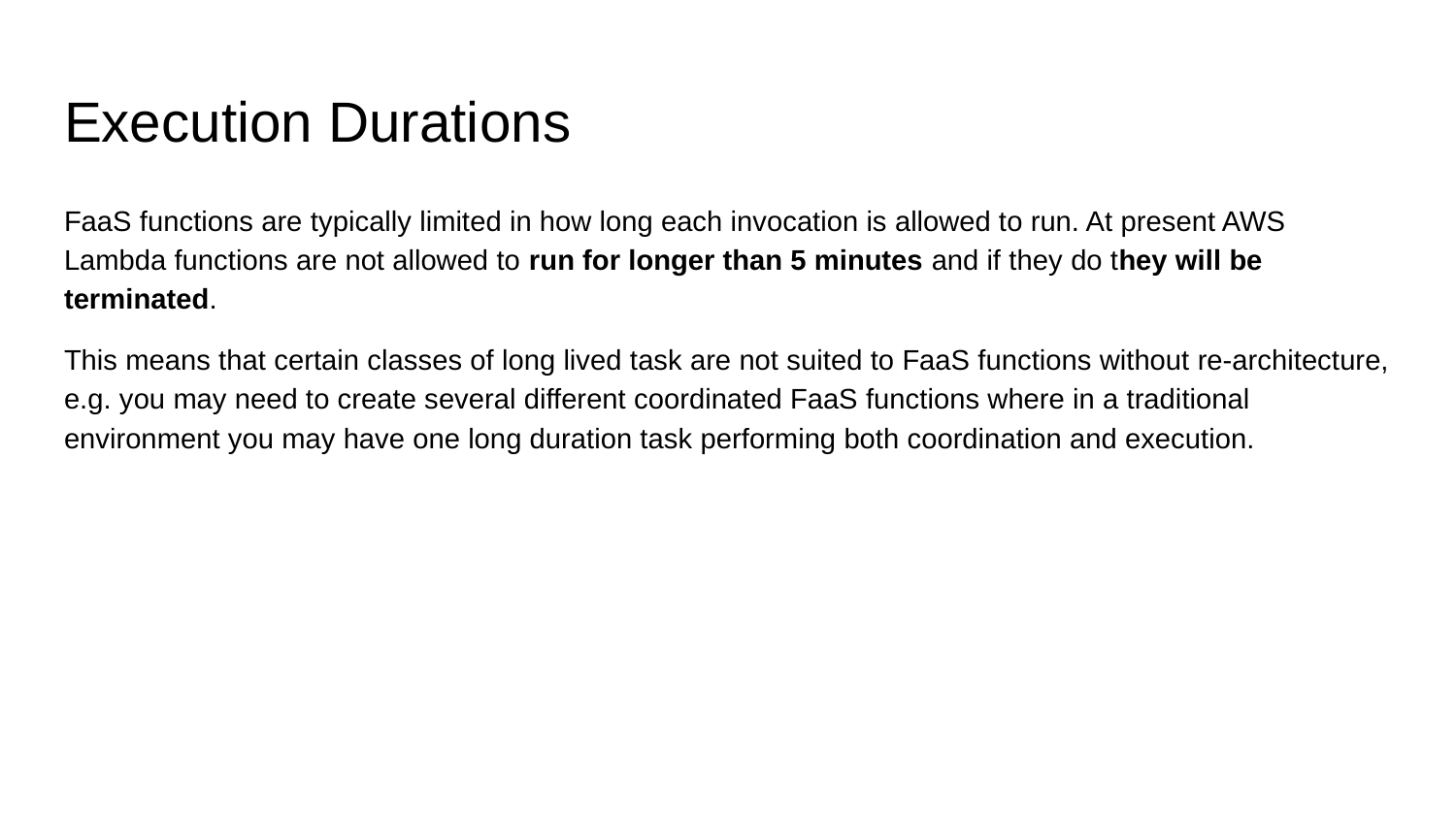

# Execution Durations
FaaS functions are typically limited in how long each invocation is allowed to run. At present AWS Lambda functions are not allowed to run for longer than 5 minutes and if they do they will be terminated.
This means that certain classes of long lived task are not suited to FaaS functions without re-architecture, e.g. you may need to create several different coordinated FaaS functions where in a traditional environment you may have one long duration task performing both coordination and execution.